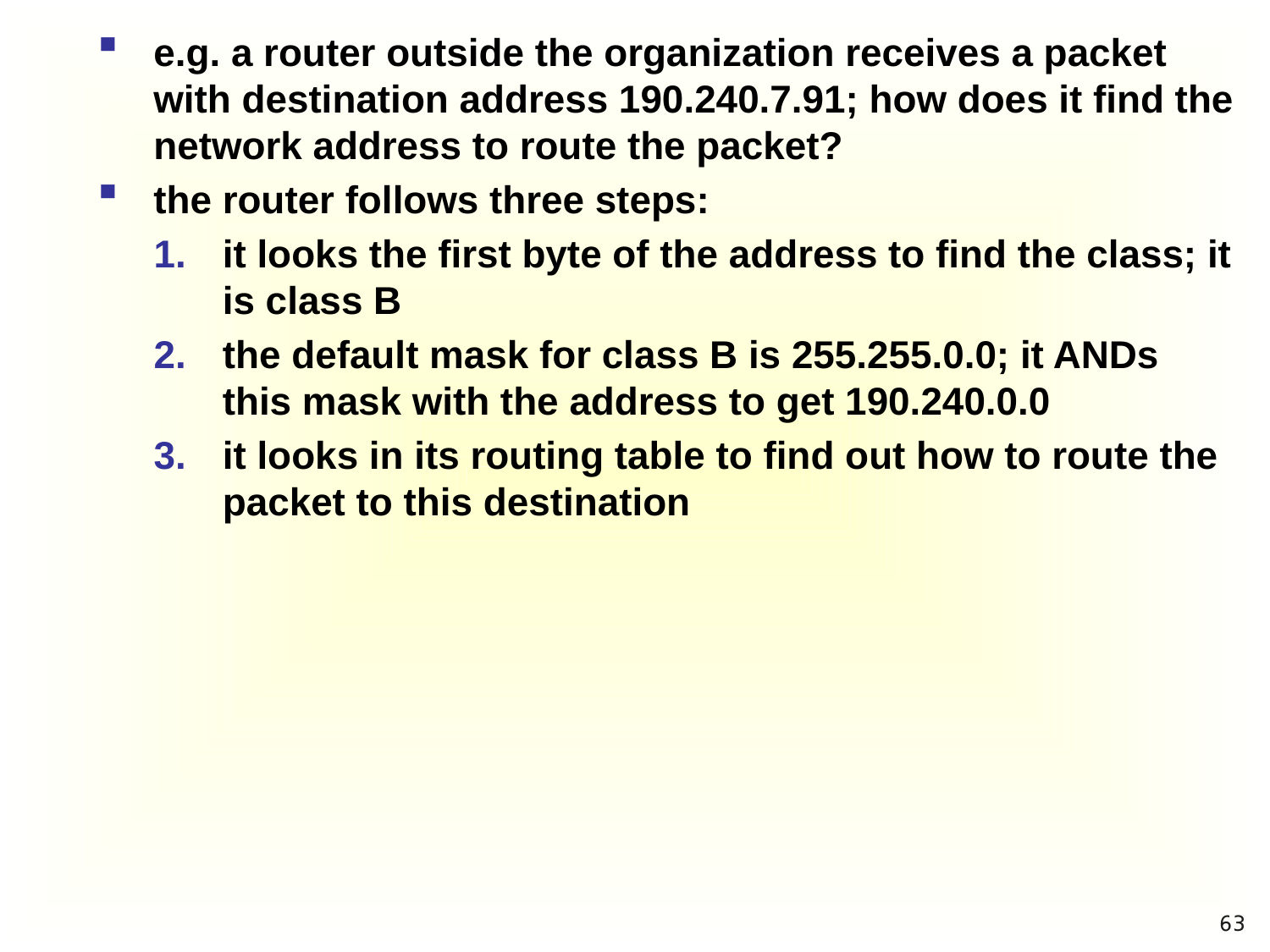

e.g. a router outside the organization receives a packet with destination address 190.240.7.91; how does it find the network address to route the packet?
the router follows three steps:
it looks the first byte of the address to find the class; it is class B
the default mask for class B is 255.255.0.0; it ANDs this mask with the address to get 190.240.0.0
it looks in its routing table to find out how to route the packet to this destination
63